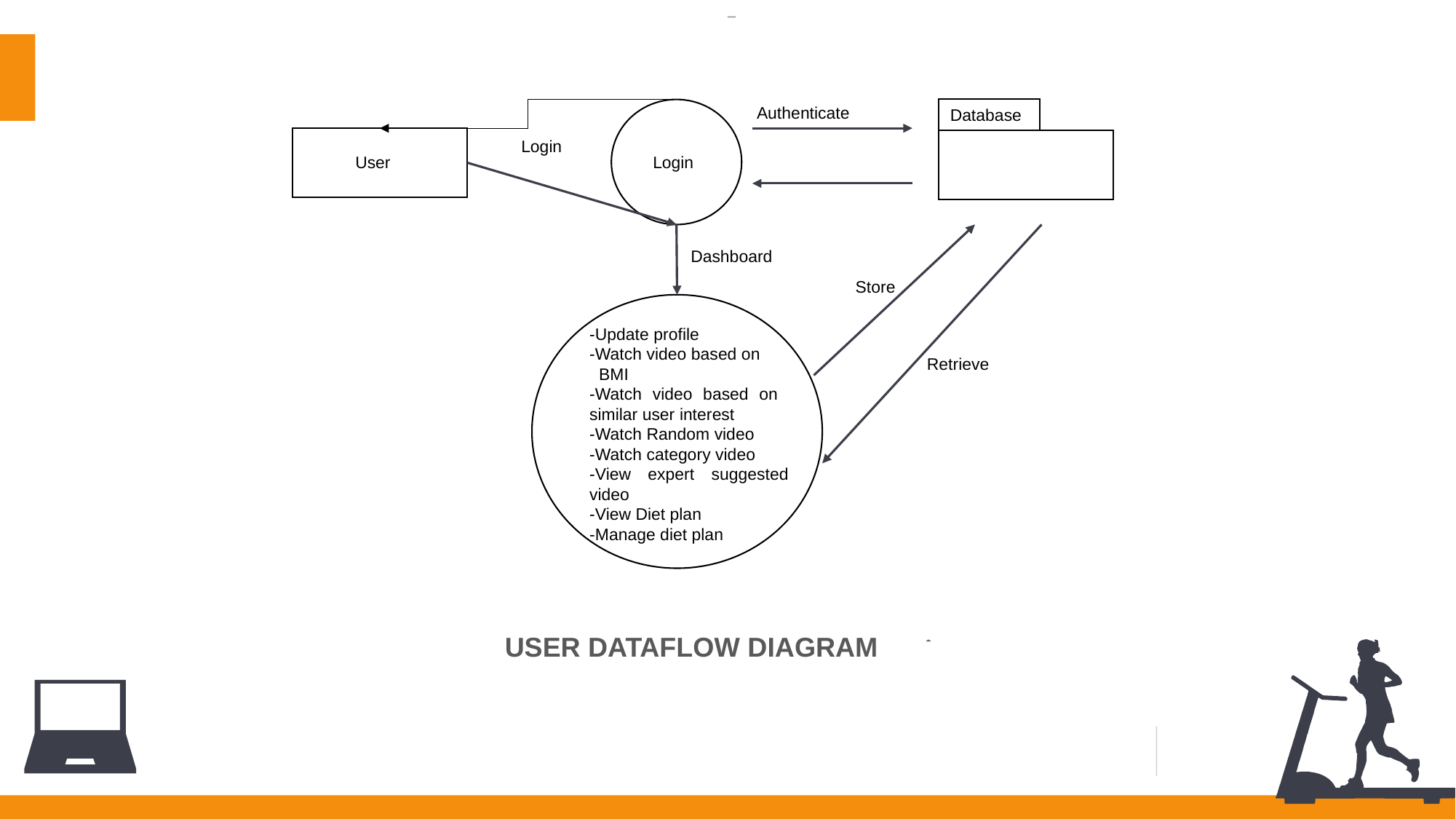

Authenticate

Database

Login
User
Login
Dashboard
Store

-Update profile
-Watch video based on         BMI
-Watch video based on  similar user interest
-Watch Random video
-Watch category video
-View expert suggested video
-View Diet plan
-Manage diet plan
Retrieve
USER DATAFLOW DIAGRAM